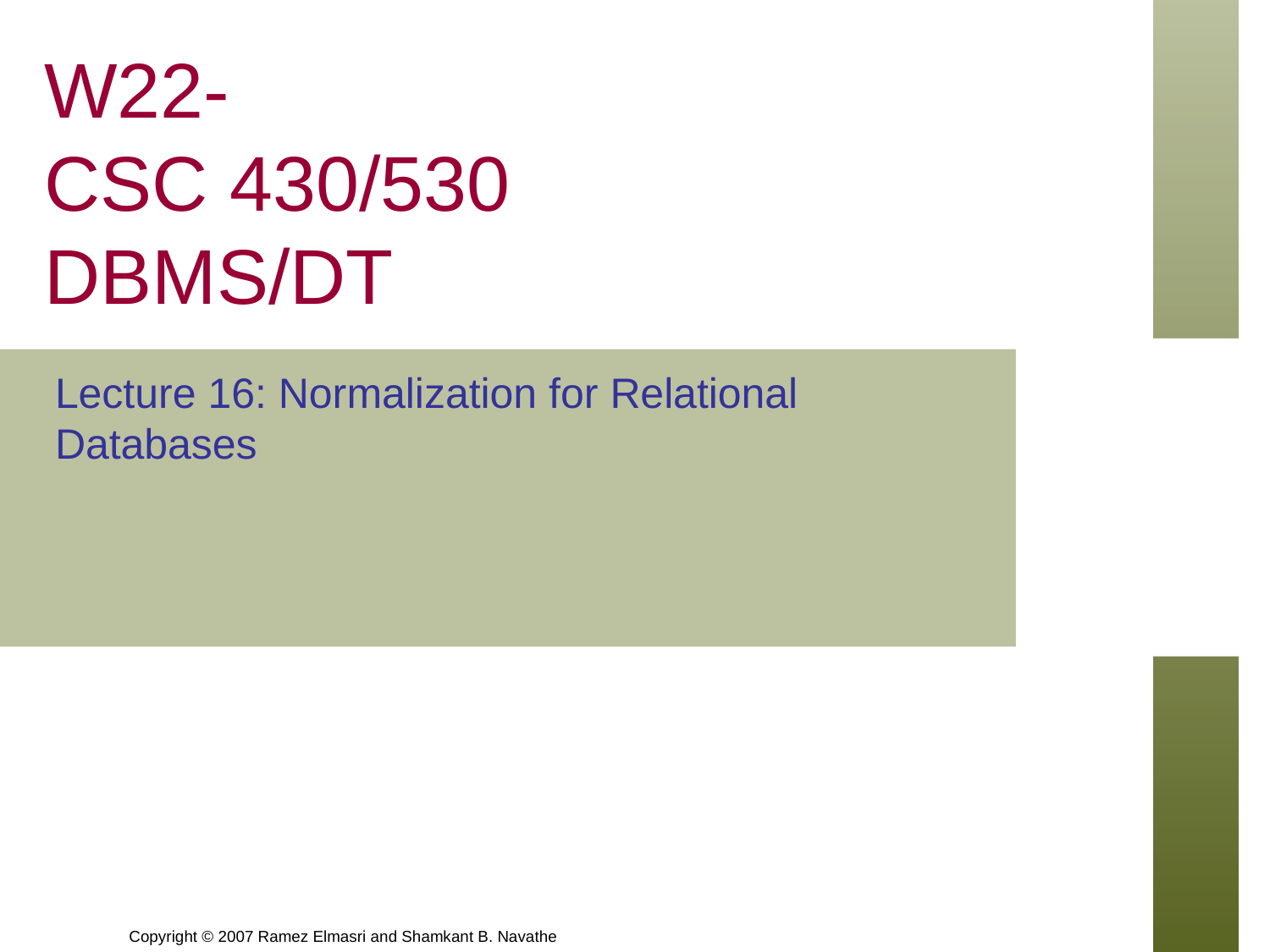

# W22- CSC 430/530 DBMS/DT
Lecture 16: Normalization for Relational Databases
Copyright © 2007 Ramez Elmasri and Shamkant B. Navathe